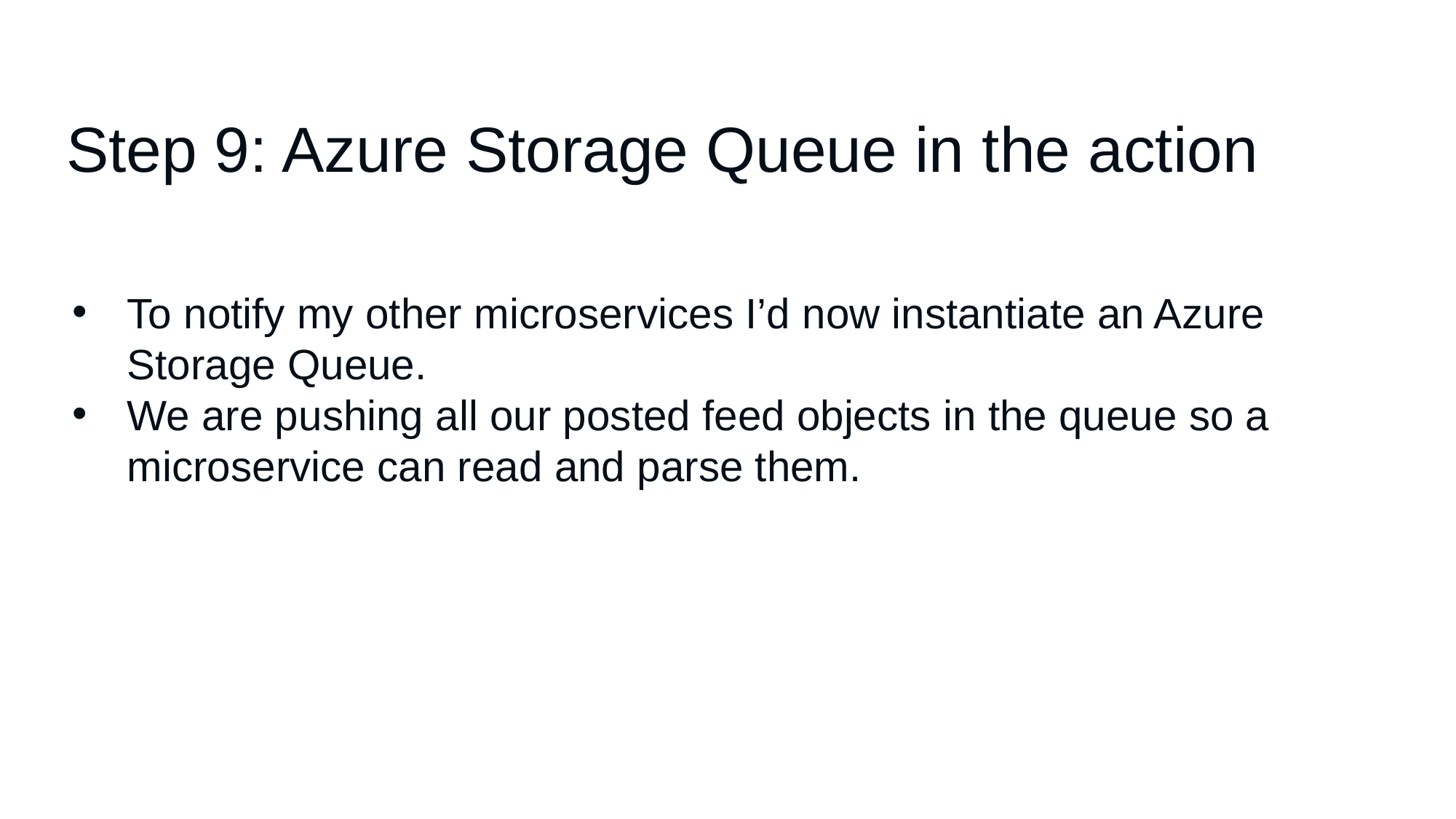

# Step 9: Azure Storage Queue in the action
To notify my other microservices I’d now instantiate an Azure Storage Queue.
We are pushing all our posted feed objects in the queue so a microservice can read and parse them.